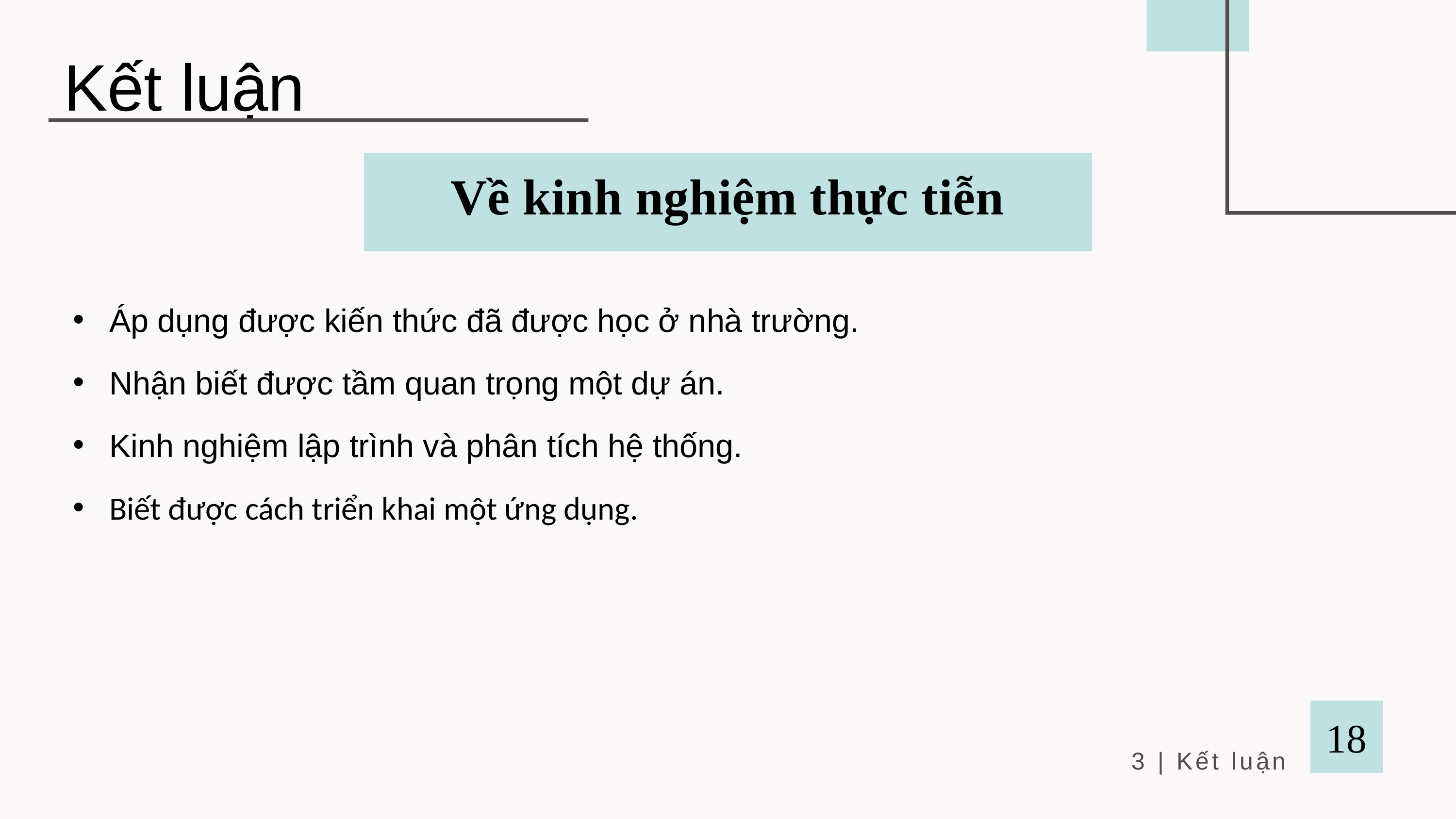

Kết luận
Về kinh nghiệm thực tiễn
Áp dụng được kiến thức đã được học ở nhà trường.
Nhận biết được tầm quan trọng một dự án.
Kinh nghiệm lập trình và phân tích hệ thống.
Biết được cách triển khai một ứng dụng.
18
3 | Kết luận